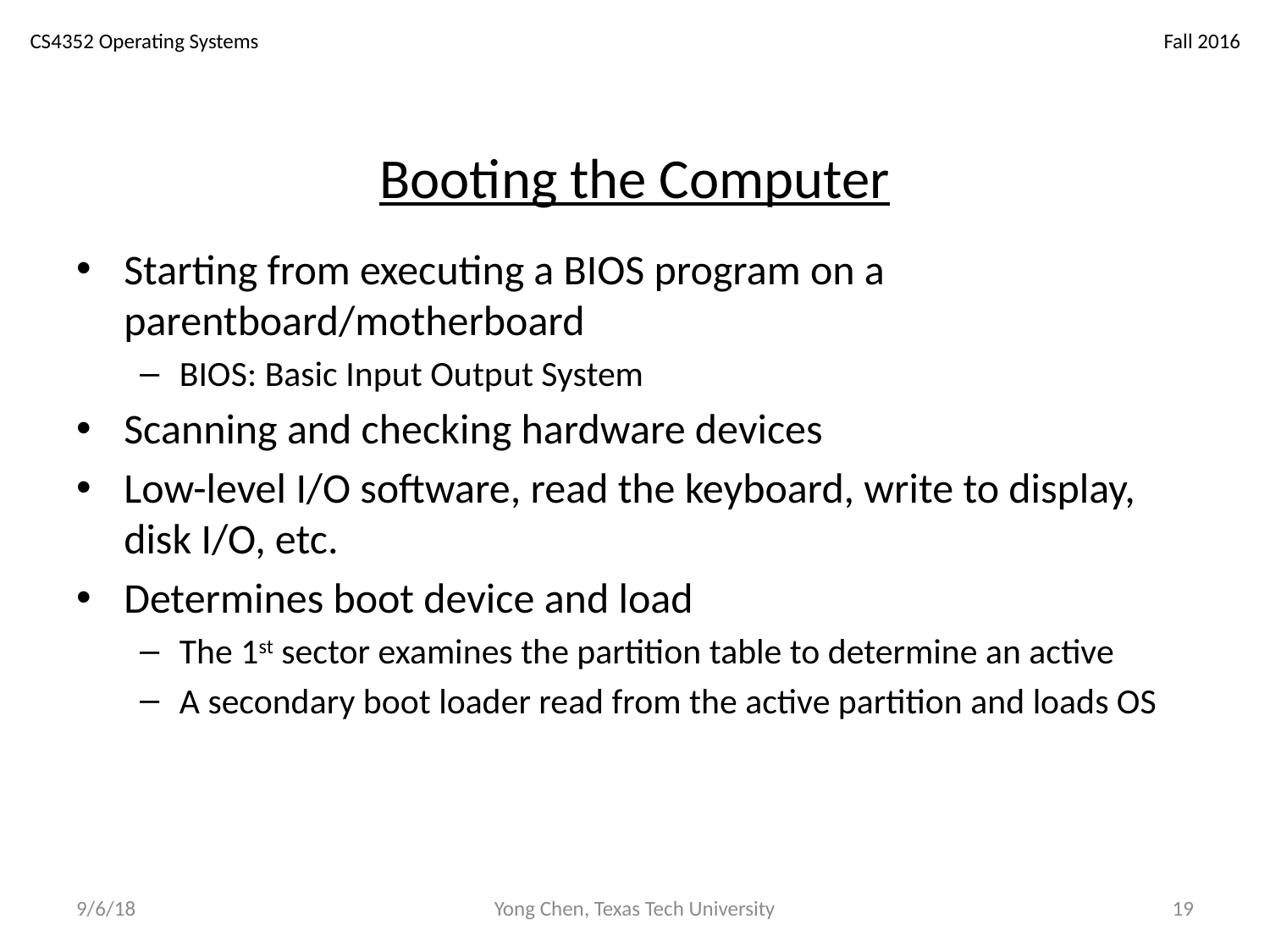

# Booting the Computer
Starting from executing a BIOS program on a parentboard/motherboard
BIOS: Basic Input Output System
Scanning and checking hardware devices
Low-level I/O software, read the keyboard, write to display, disk I/O, etc.
Determines boot device and load
The 1st sector examines the partition table to determine an active
A secondary boot loader read from the active partition and loads OS

9/6/18
Yong Chen, Texas Tech University
19